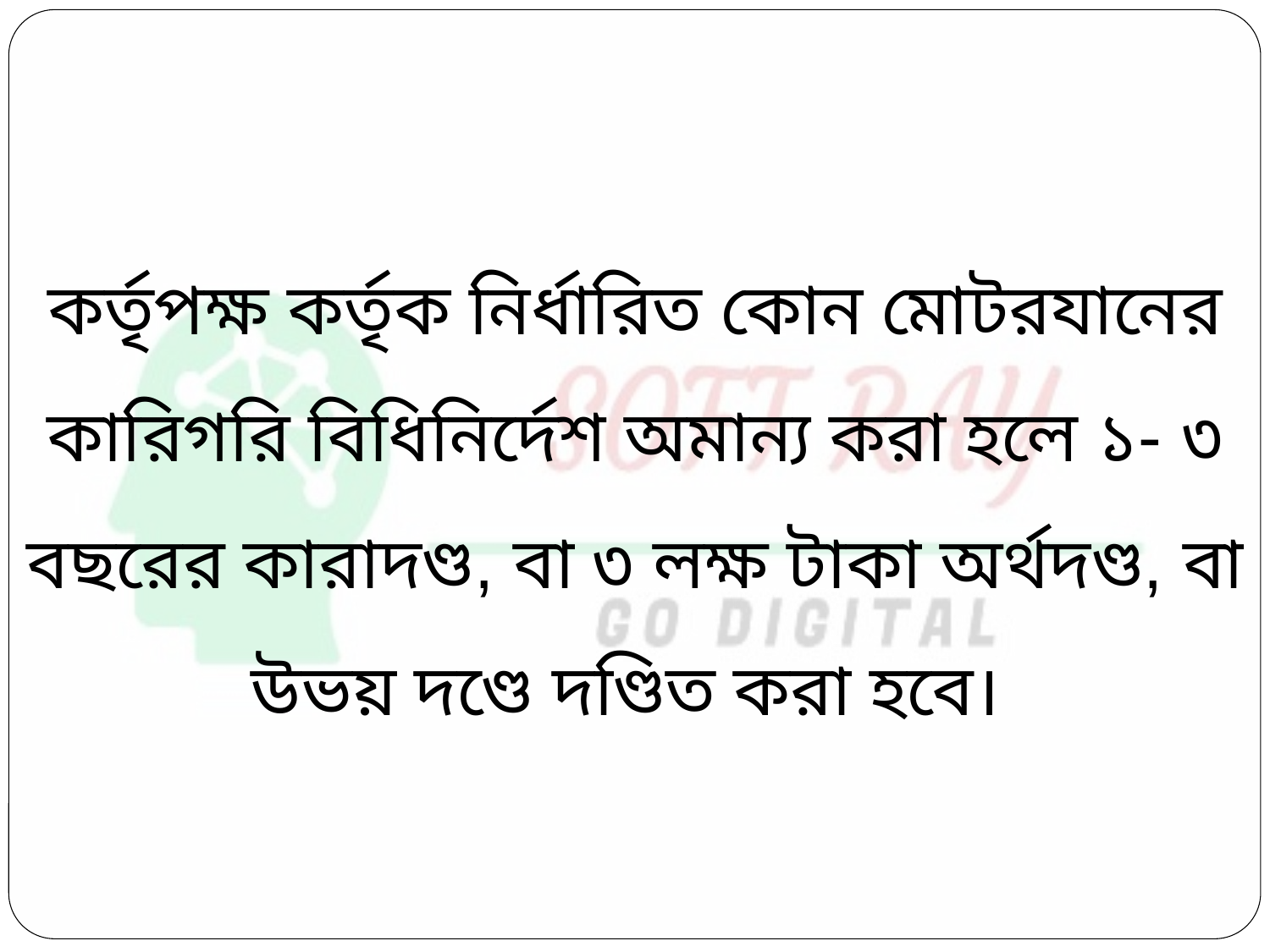

কর্তৃপক্ষ কর্তৃক নির্ধারিত কোন মোটরযানের কারিগরি বিধিনির্দেশ অমান্য করা হলে ১- ৩ বছরের কারাদণ্ড, বা ৩ লক্ষ টাকা অর্থদণ্ড, বা উভয় দণ্ডে দণ্ডিত করা হবে।